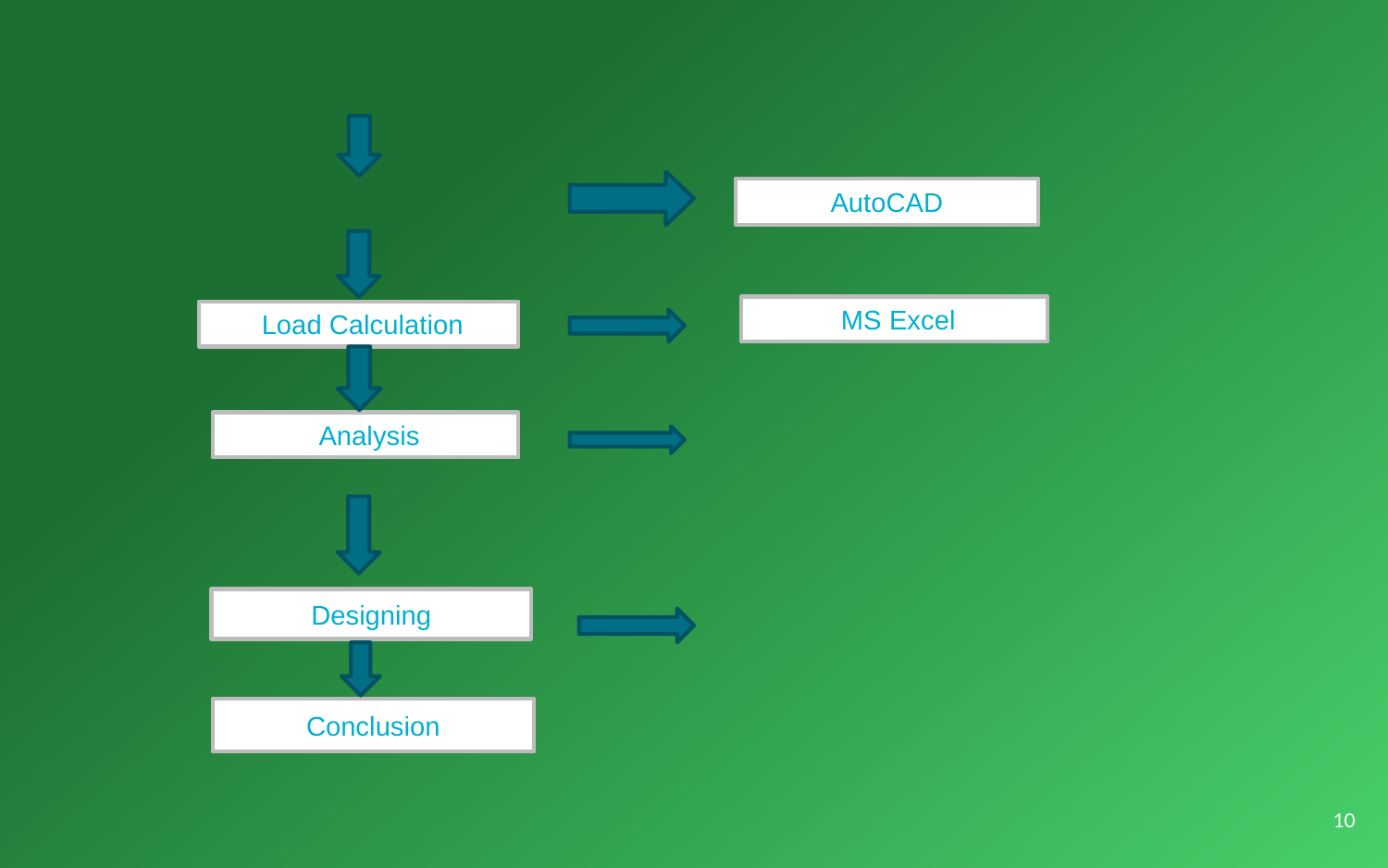

#

AutoCAD

 MS Excel
 Load Calculation

 Analysis

Designing

Conclusion
10